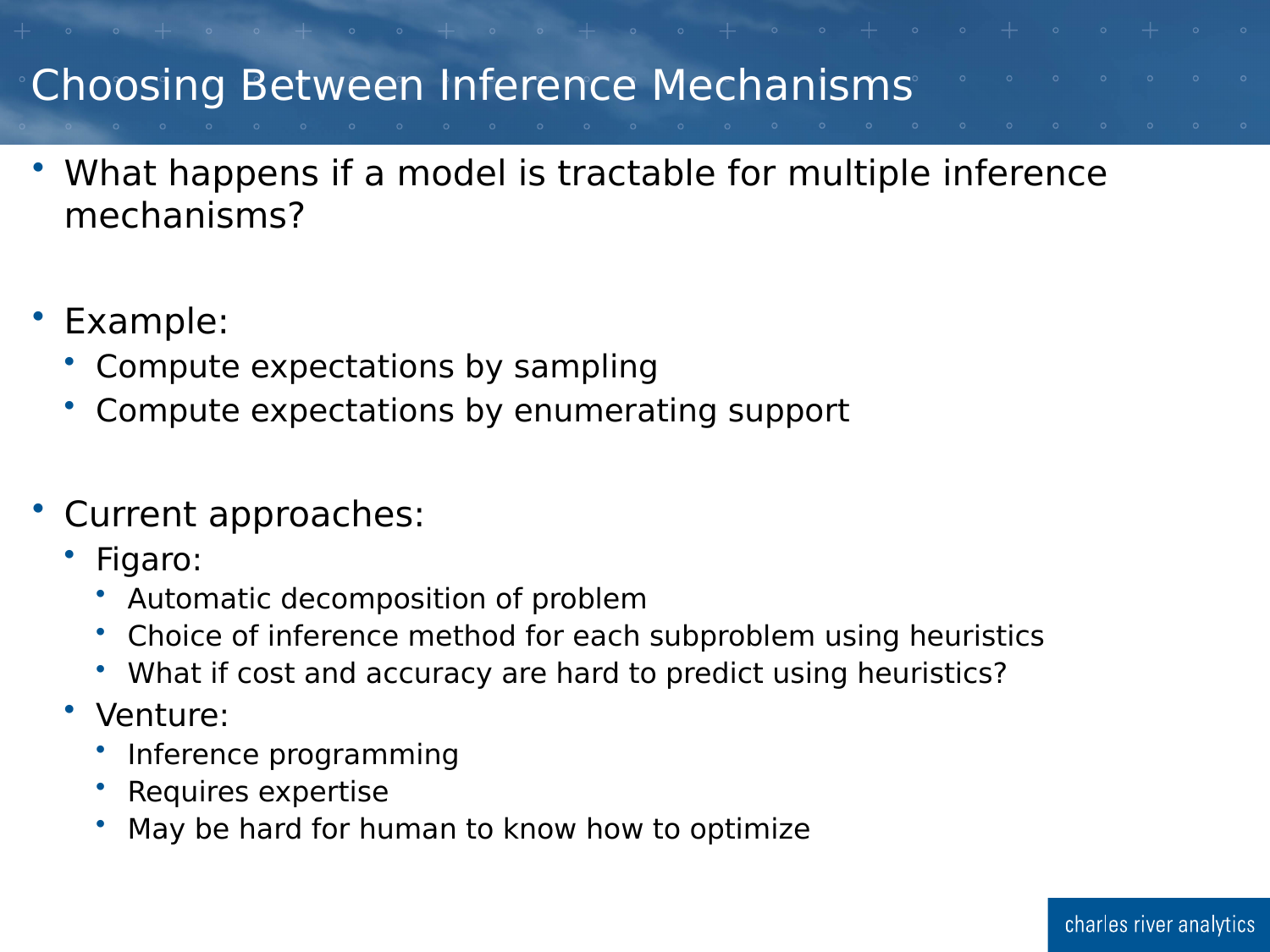

# Choosing Between Inference Mechanisms
What happens if a model is tractable for multiple inference mechanisms?

Example:
Compute expectations by sampling
Compute expectations by enumerating support

Current approaches:
Figaro:
Automatic decomposition of problem
Choice of inference method for each subproblem using heuristics
What if cost and accuracy are hard to predict using heuristics?
Venture:
Inference programming
Requires expertise
May be hard for human to know how to optimize